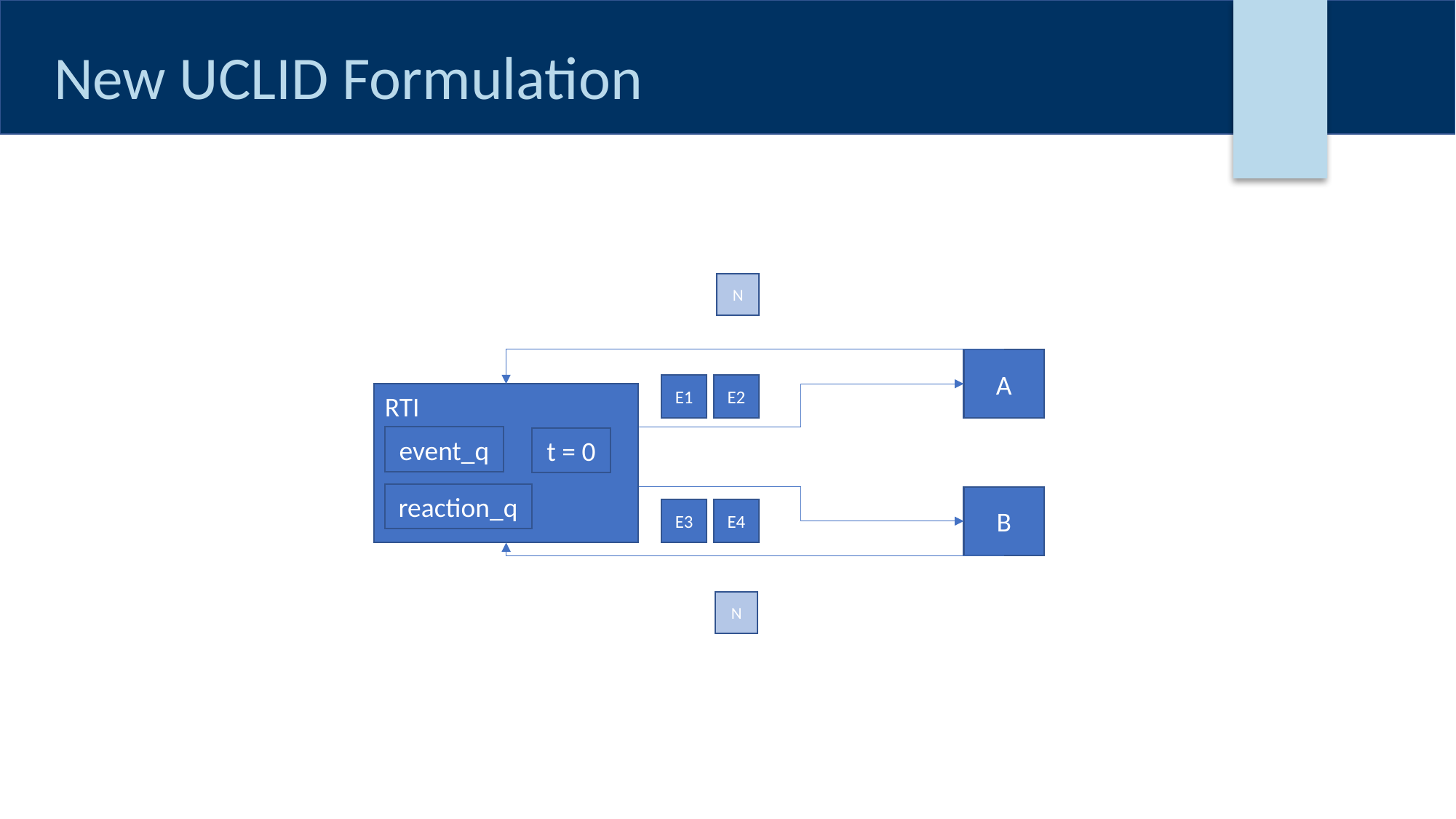

# New UCLID Formulation
N
A
E1
E2

RTI
event_q
t = 0
reaction_q
B
E3
E4
N